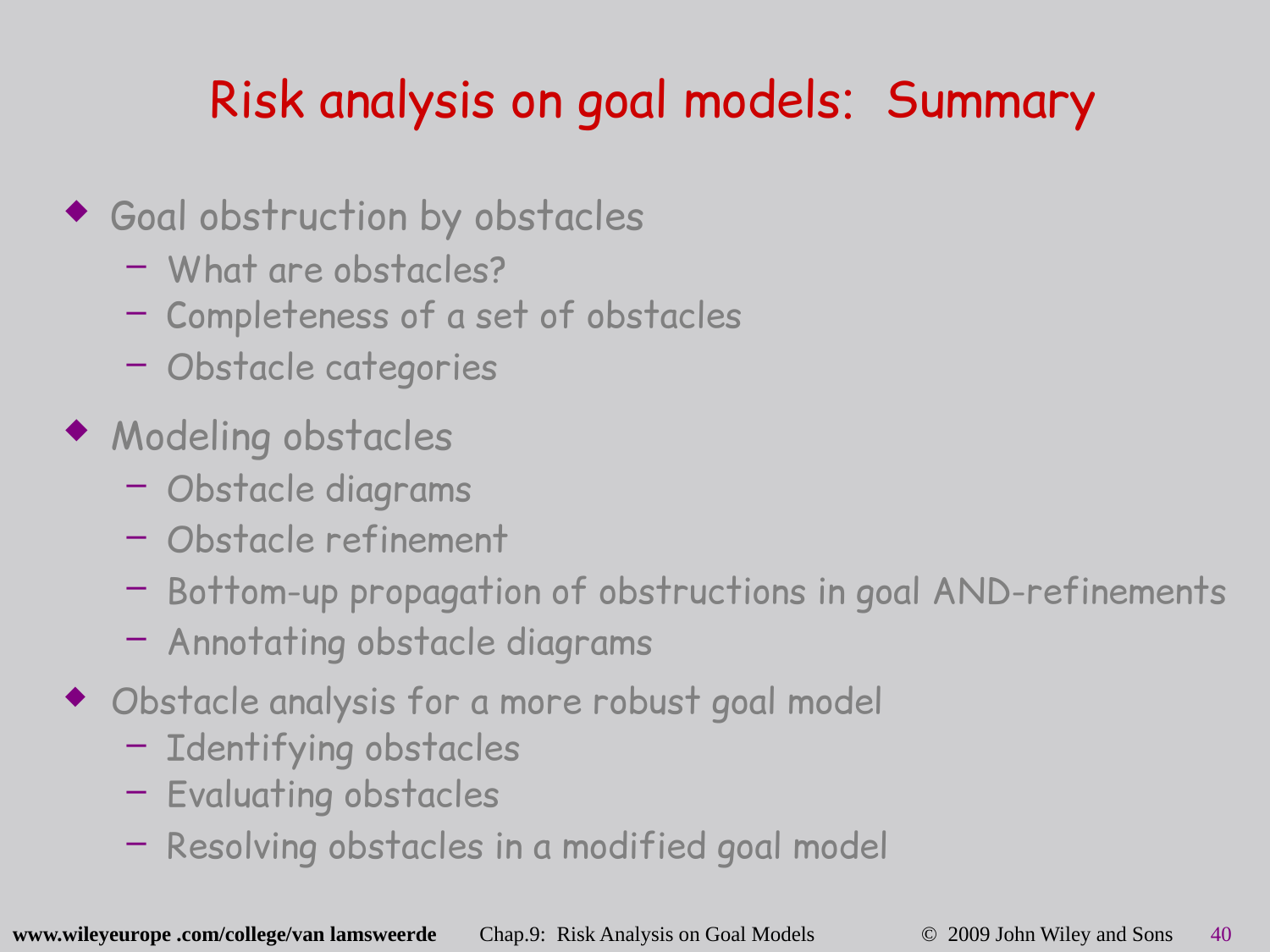

# Risk analysis on goal models:  Summary
Goal obstruction by obstacles
What are obstacles?
Completeness of a set of obstacles
Obstacle categories
Modeling obstacles
Obstacle diagrams
Obstacle refinement
Bottom-up propagation of obstructions in goal AND-refinements
Annotating obstacle diagrams
Obstacle analysis for a more robust goal model
Identifying obstacles
Evaluating obstacles
Resolving obstacles in a modified goal model